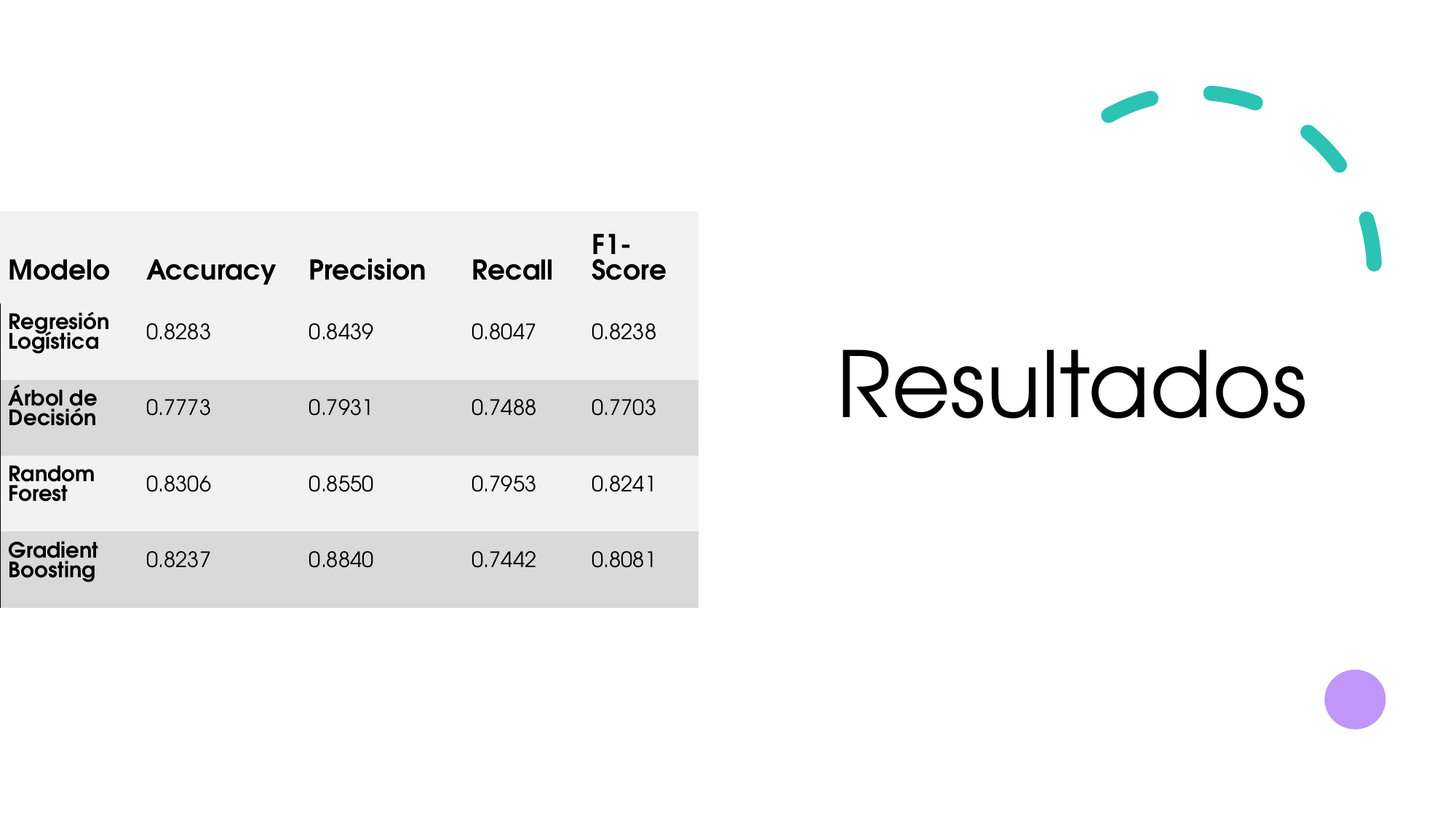

# Resultados

| Modelo | Accuracy | Precision | Recall | F1-Score |
| --- | --- | --- | --- | --- |
| Regresión Logística | 0.8283 | 0.8439 | 0.8047 | 0.8238 |
| Árbol de Decisión | 0.7773 | 0.7931 | 0.7488 | 0.7703 |
| Random Forest | 0.8306 | 0.8550 | 0.7953 | 0.8241 |
| Gradient Boosting | 0.8237 | 0.8840 | 0.7442 | 0.8081 |